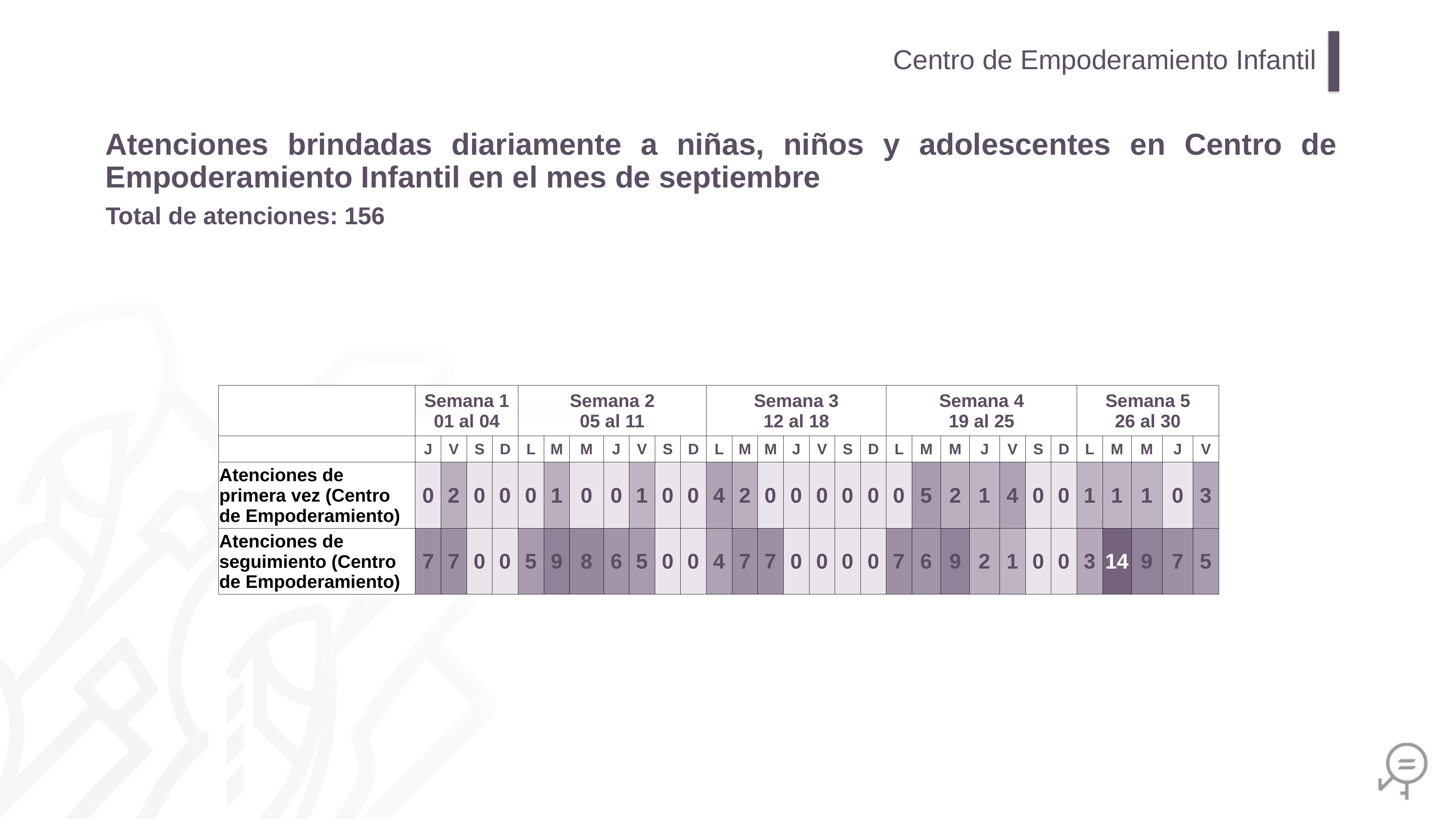

Centro de Empoderamiento Infantil
Atenciones brindadas diariamente a niñas, niños y adolescentes en Centro de Empoderamiento Infantil en el mes de septiembre
Total de atenciones: 156
|  | Semana 1 01 al 04 |  |  |  | Semana 2 05 al 11 |  |  |  |  |  |  | Semana 3 12 al 18 |  |  |  |  |  |  | Semana 4 19 al 25 |  |  |  |  |  |  | Semana 5 26 al 30 |  |  |  |  |
| --- | --- | --- | --- | --- | --- | --- | --- | --- | --- | --- | --- | --- | --- | --- | --- | --- | --- | --- | --- | --- | --- | --- | --- | --- | --- | --- | --- | --- | --- | --- |
|  | J | V | S | D | L | M | M | J | V | S | D | L | M | M | J | V | S | D | L | M | M | J | V | S | D | L | M | M | J | V |
| Atenciones de primera vez (Centro de Empoderamiento) | 0 | 2 | 0 | 0 | 0 | 1 | 0 | 0 | 1 | 0 | 0 | 4 | 2 | 0 | 0 | 0 | 0 | 0 | 0 | 5 | 2 | 1 | 4 | 0 | 0 | 1 | 1 | 1 | 0 | 3 |
| Atenciones de seguimiento (Centro de Empoderamiento) | 7 | 7 | 0 | 0 | 5 | 9 | 8 | 6 | 5 | 0 | 0 | 4 | 7 | 7 | 0 | 0 | 0 | 0 | 7 | 6 | 9 | 2 | 1 | 0 | 0 | 3 | 14 | 9 | 7 | 5 |